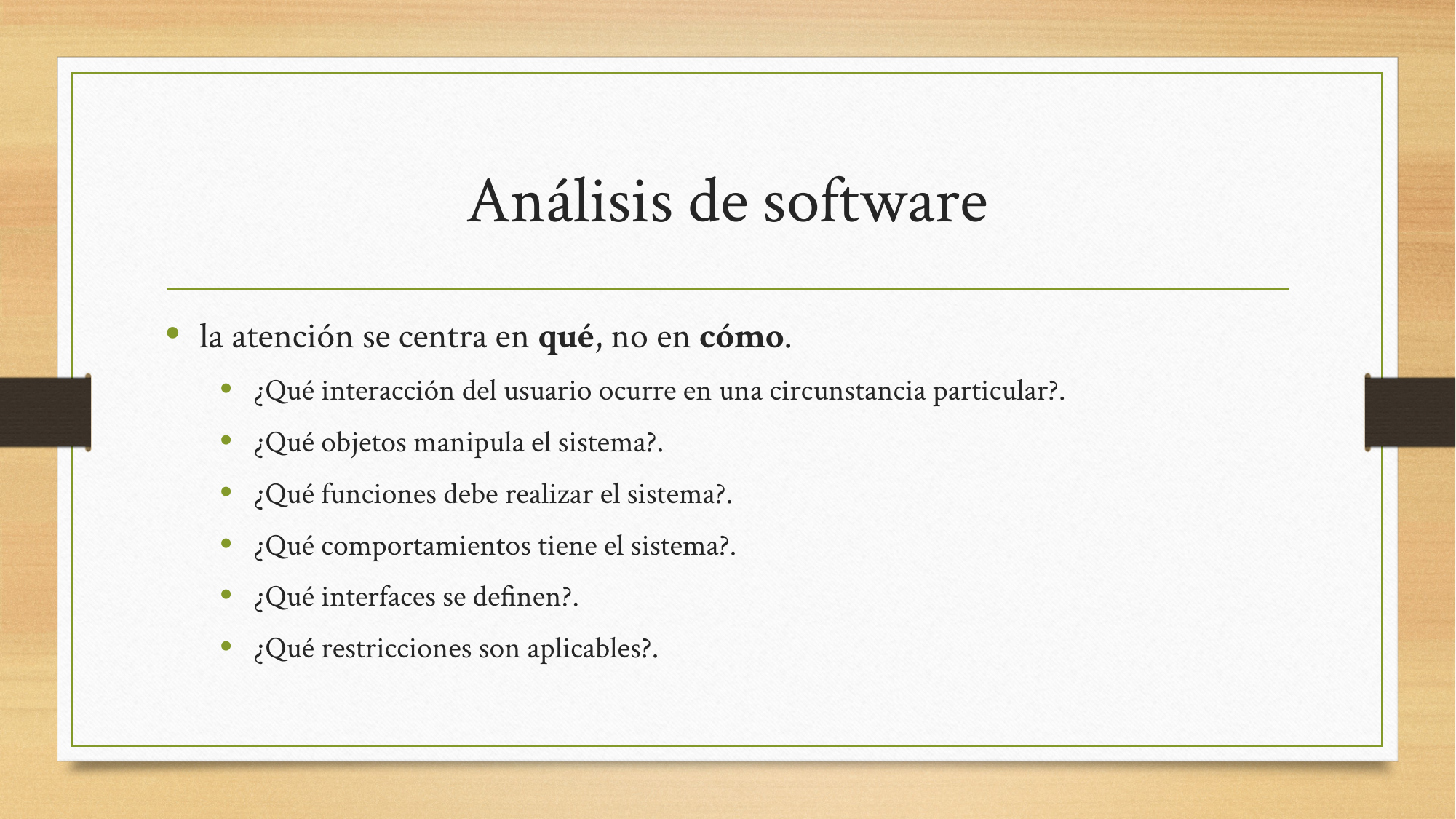

# Análisis de software
la atención se centra en qué, no en cómo.
¿Qué interacción del usuario ocurre en una circunstancia particular?.
¿Qué objetos manipula el sistema?.
¿Qué funciones debe realizar el sistema?.
¿Qué comportamientos tiene el sistema?.
¿Qué interfaces se definen?.
¿Qué restricciones son aplicables?.